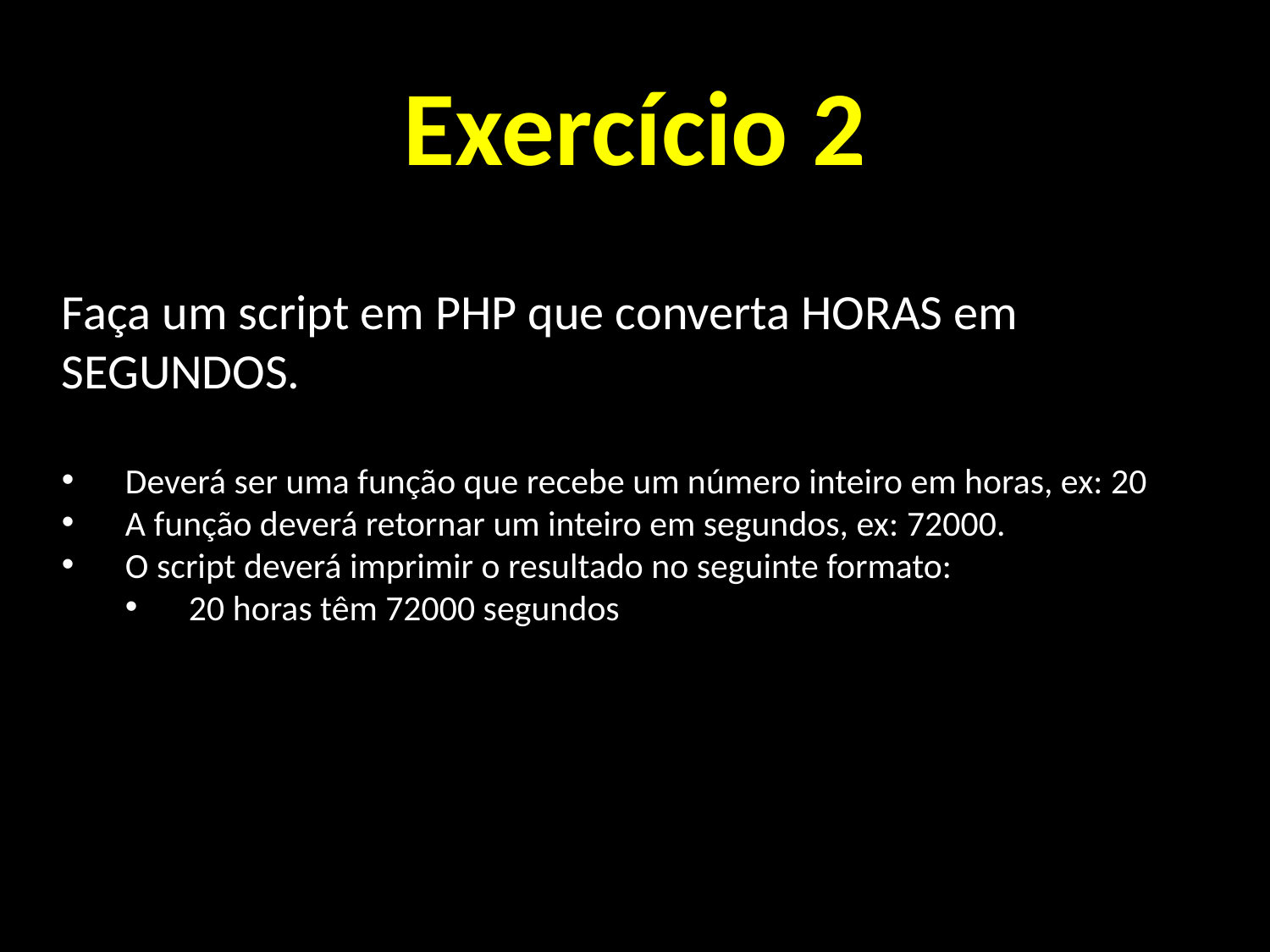

Exercício 2
Faça um script em PHP que converta HORAS em SEGUNDOS.

Deverá ser uma função que recebe um número inteiro em horas, ex: 20
A função deverá retornar um inteiro em segundos, ex: 72000.
O script deverá imprimir o resultado no seguinte formato:
20 horas têm 72000 segundos